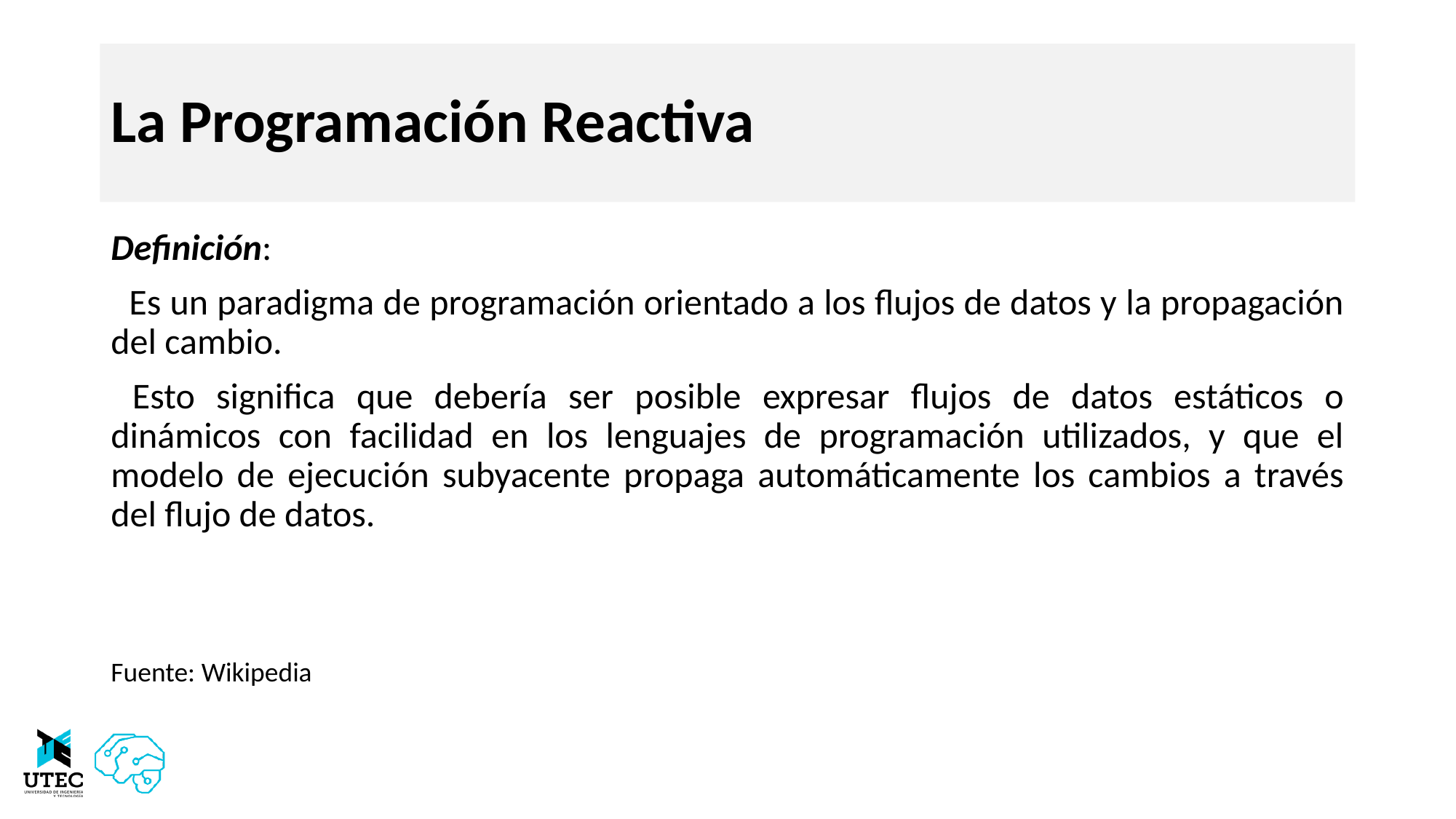

# La Programación Reactiva
Definición:
  Es un paradigma de programación orientado a los flujos de datos y la propagación del cambio.
 Esto significa que debería ser posible expresar flujos de datos estáticos o dinámicos con facilidad en los lenguajes de programación utilizados, y que el modelo de ejecución subyacente propaga automáticamente los cambios a través del flujo de datos.

Fuente: Wikipedia